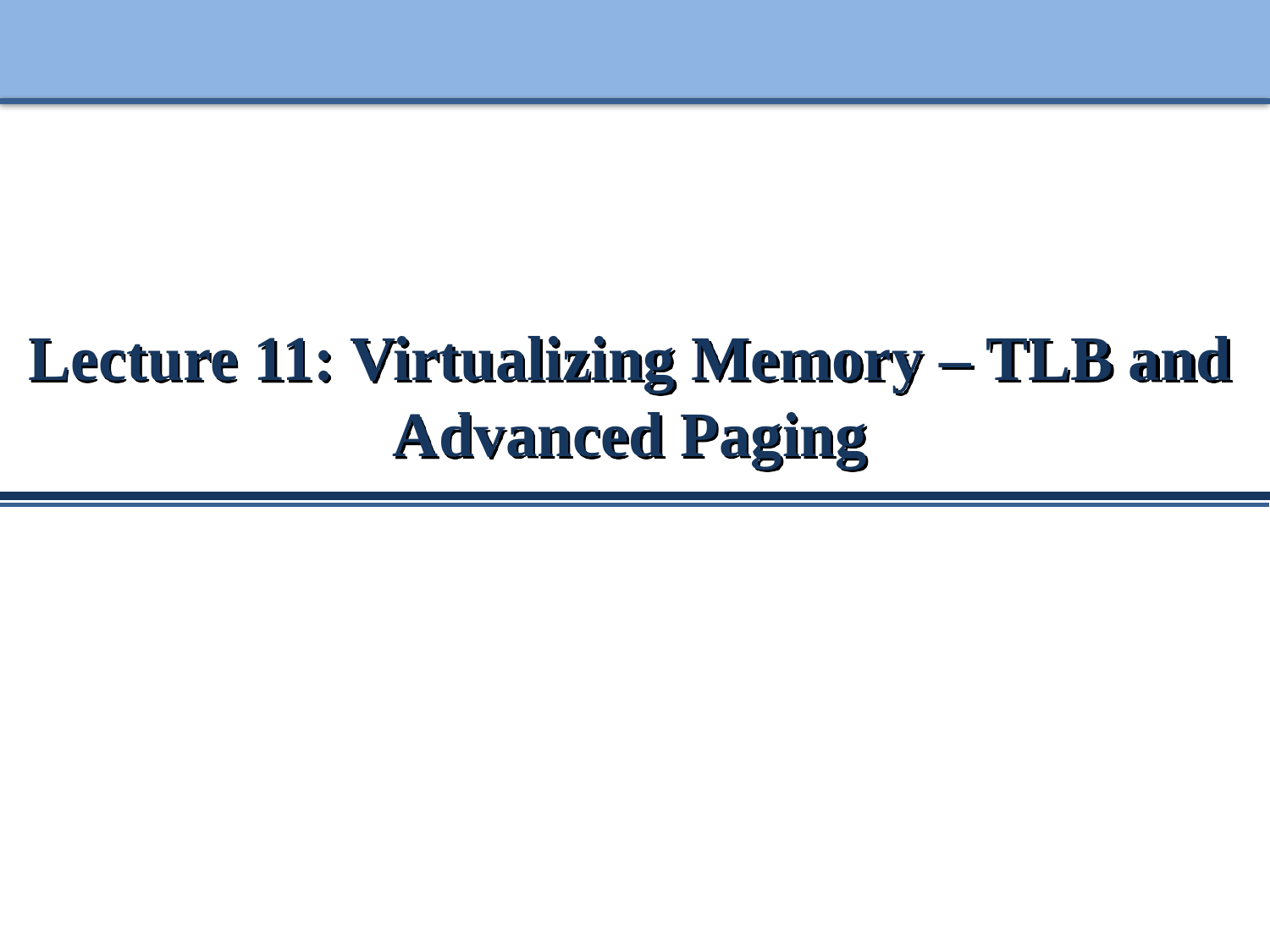

# Lecture 11: Virtualizing Memory – TLB and Advanced Paging